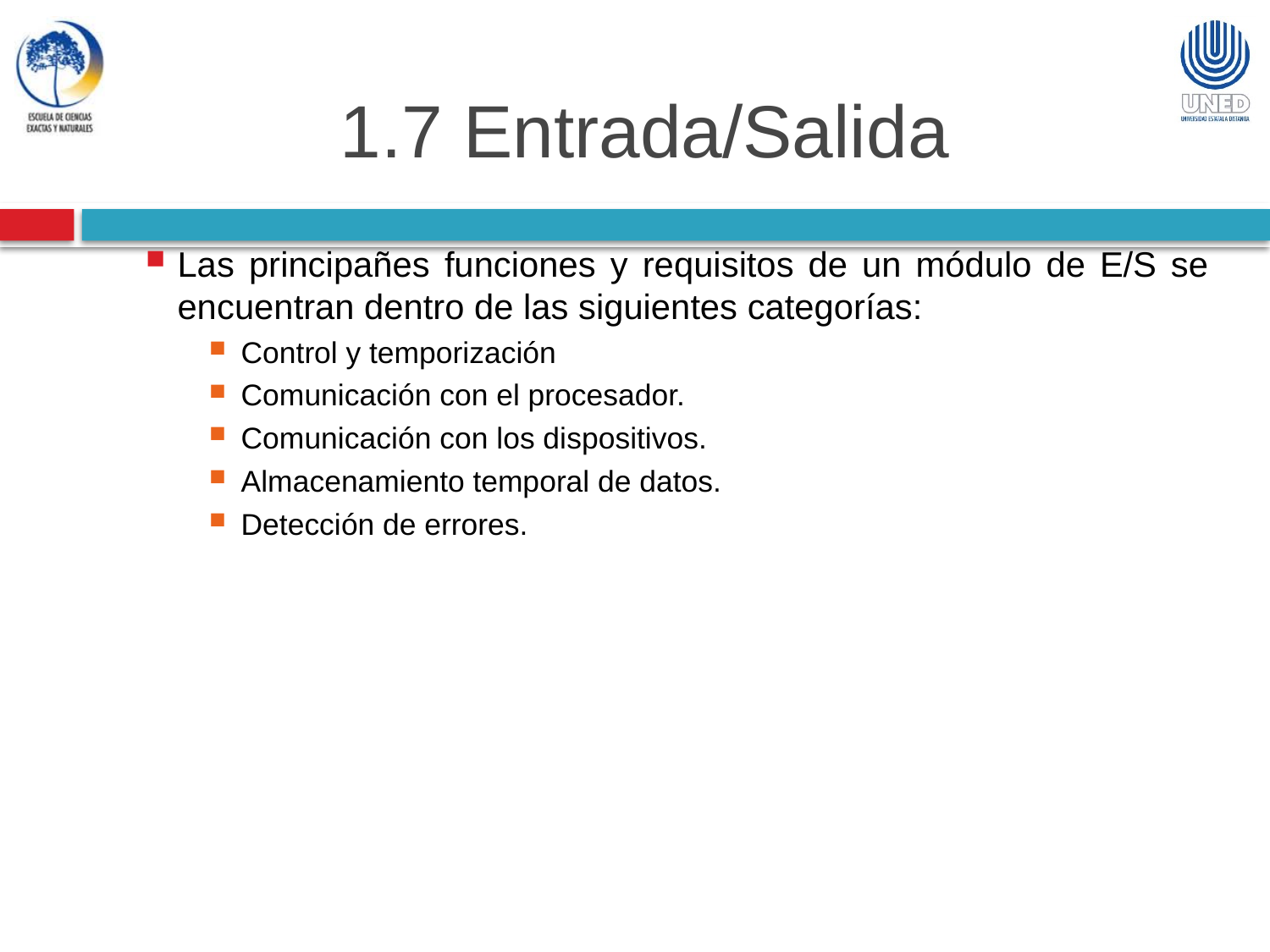

1.7 Entrada/Salida
Las principañes funciones y requisitos de un módulo de E/S se encuentran dentro de las siguientes categorías:
Control y temporización
Comunicación con el procesador.
Comunicación con los dispositivos.
Almacenamiento temporal de datos.
Detección de errores.